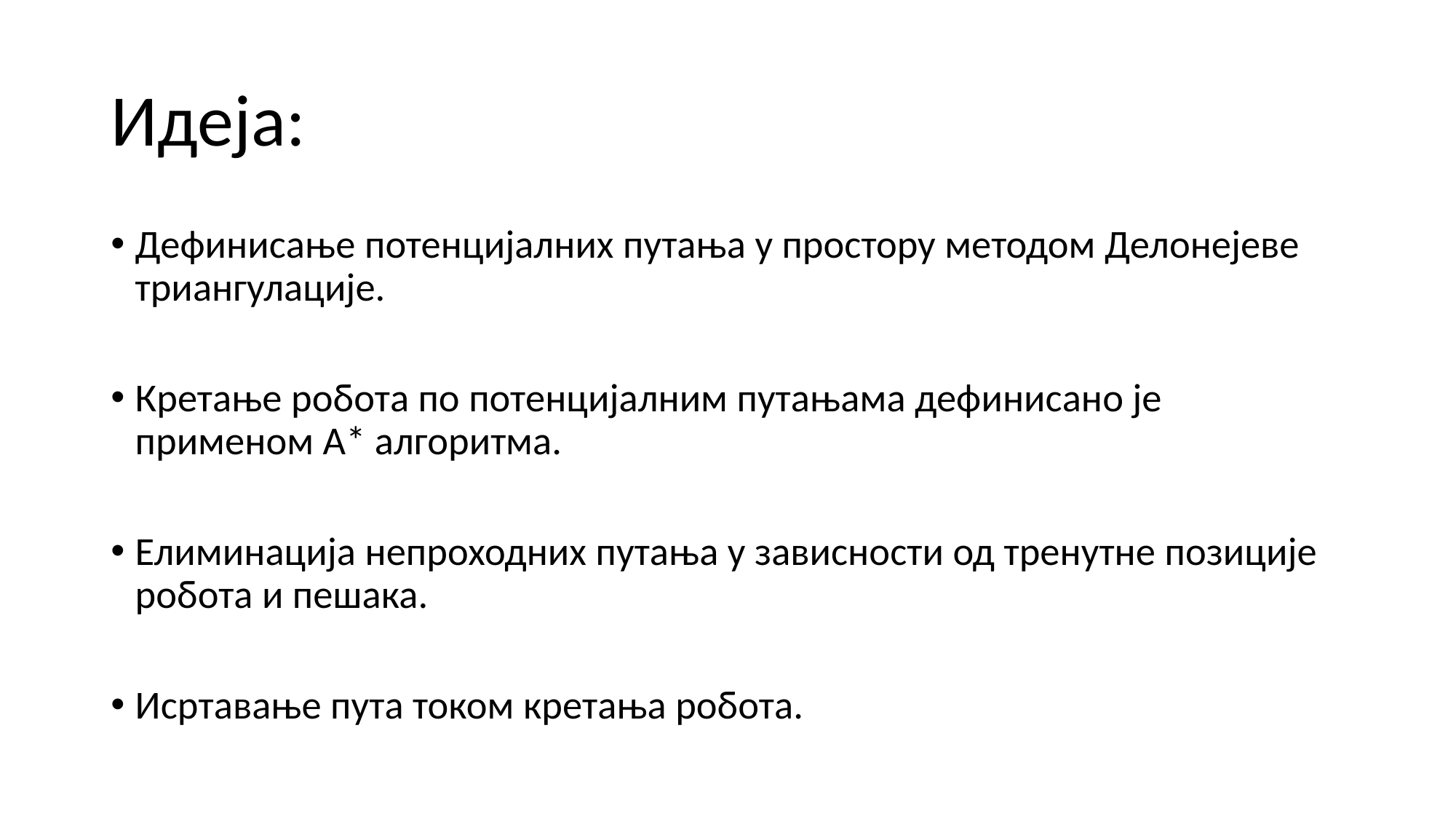

# Идеја:
Дефинисање потенцијалних путања у простору методом Делонејеве триангулације.

Кретање робота по потенцијалним путањама дефинисано је применом А* алгоритма.

Елиминација непроходних путања у зависности од тренутне позиције робота и пешака.

Исртавање пута током кретања робота.